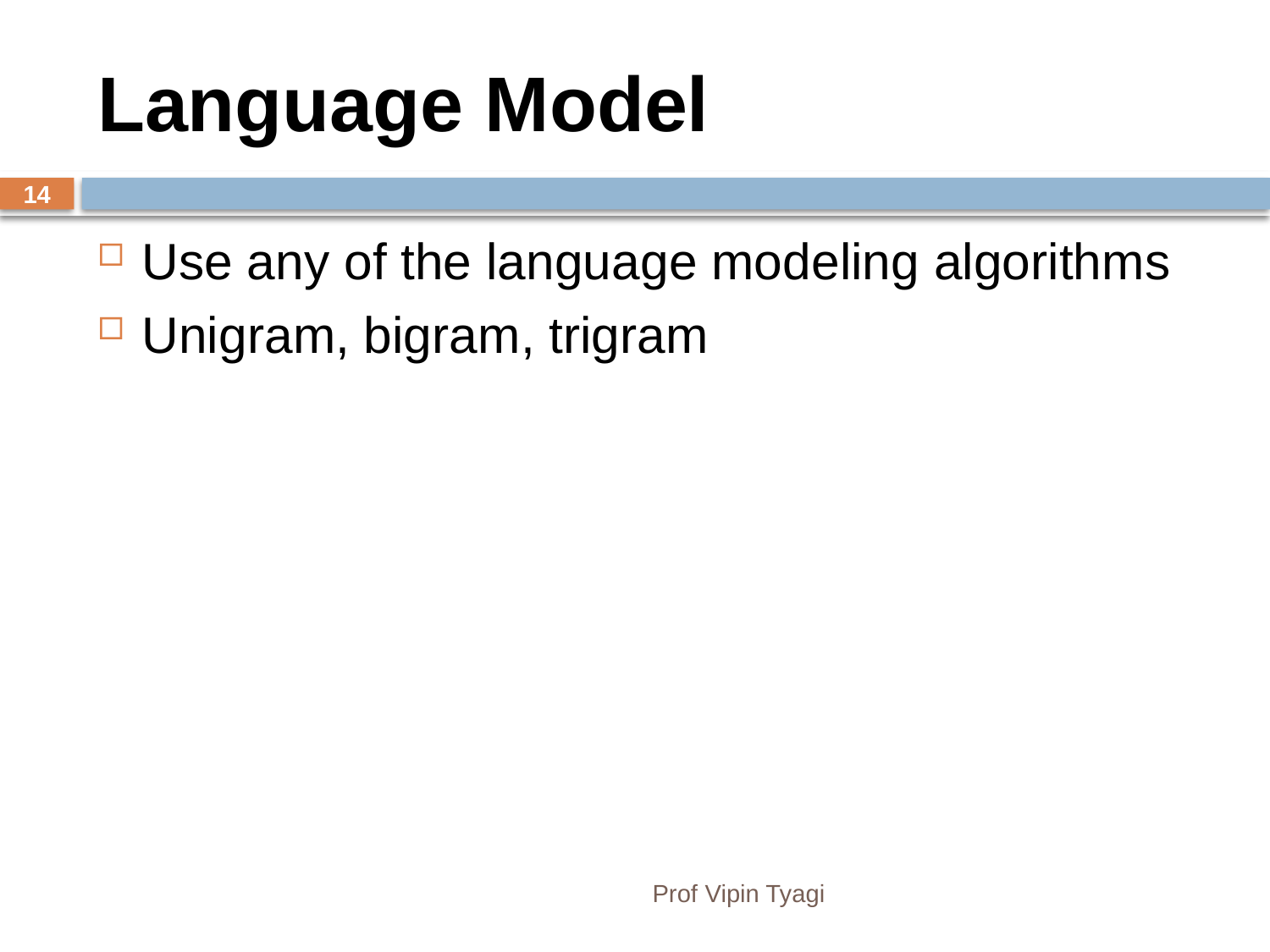

# Language Model
14
Use any of the language modeling algorithms
Unigram, bigram, trigram
Prof Vipin Tyagi